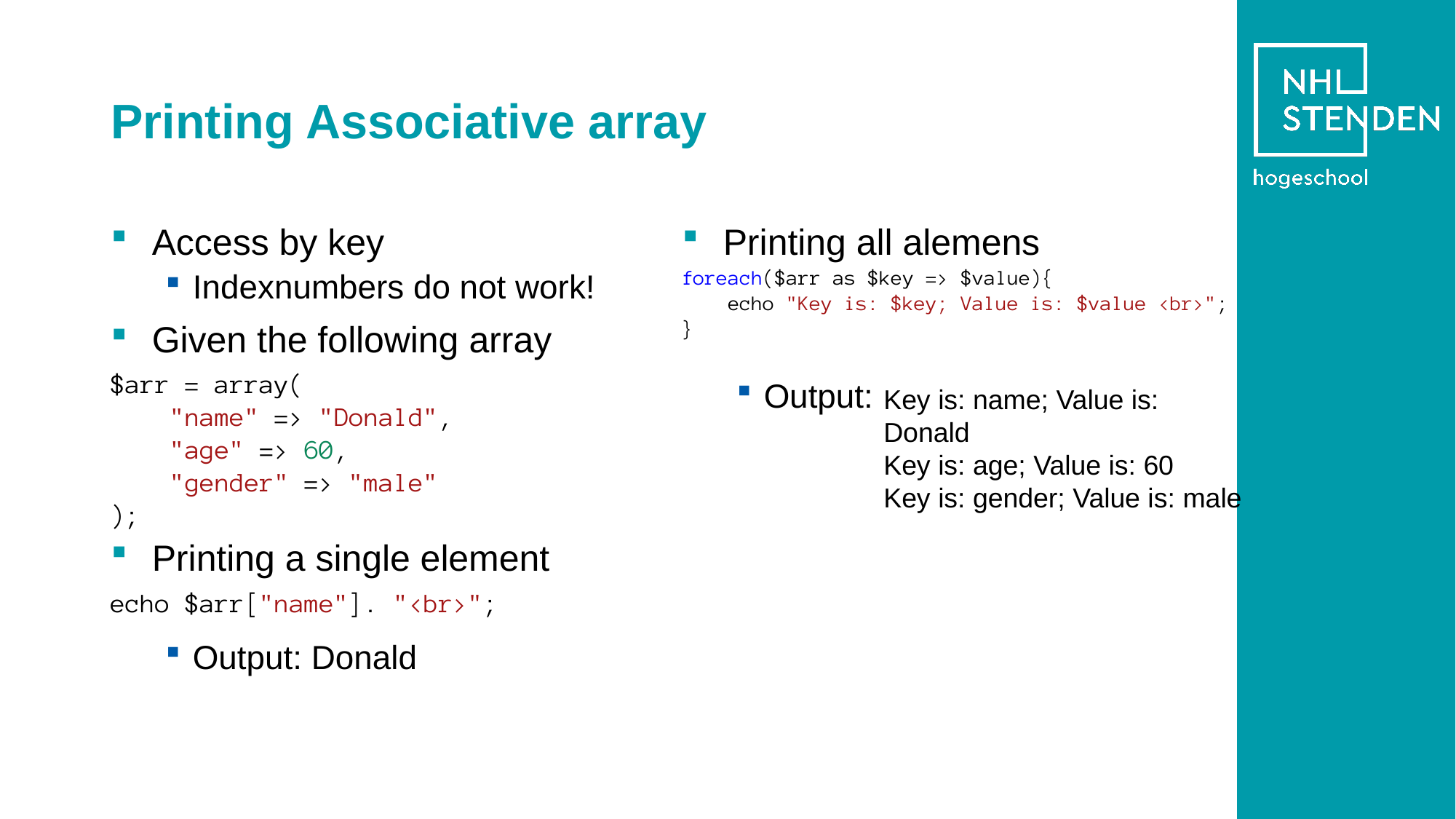

# Printing Associative array
Access by key
Indexnumbers do not work!
Given the following array

Printing a single element

Output: Donald

Printing all alemens

Output:
foreach($arr as $key => $value){
    echo "Key is: $key; Value is: $value <br>";
}
$arr = array(
    "name" => "Donald",
    "age" => 60,
    "gender" => "male"
);
Key is: name; Value is: Donald
Key is: age; Value is: 60
Key is: gender; Value is: male
echo $arr["name"]. "<br>";